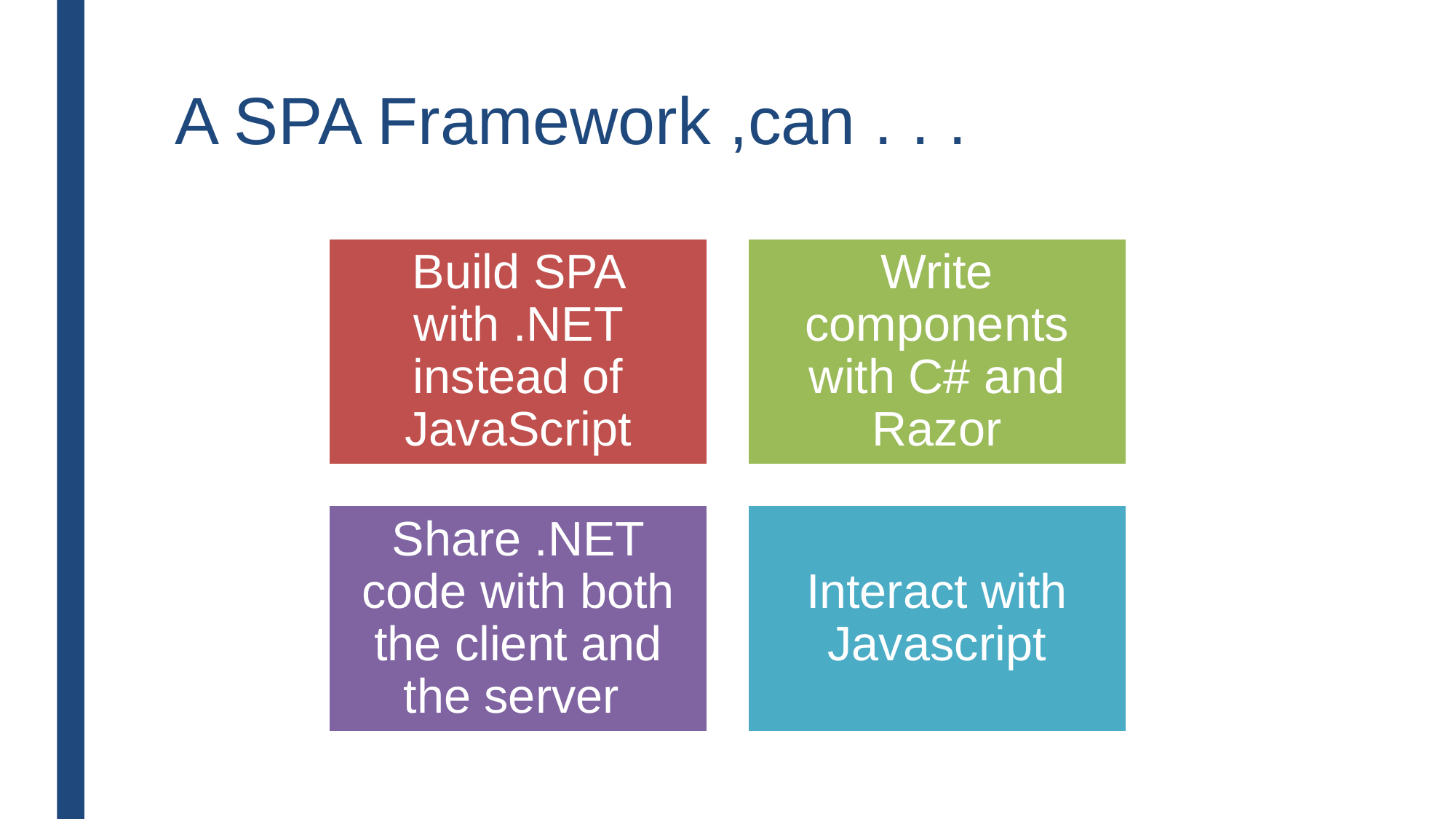

# A SPA Framework ,can . . .
Build SPA with .NET instead of JavaScript
Write components with C# and Razor
Share .NET code with both the client and the server
Interact with Javascript